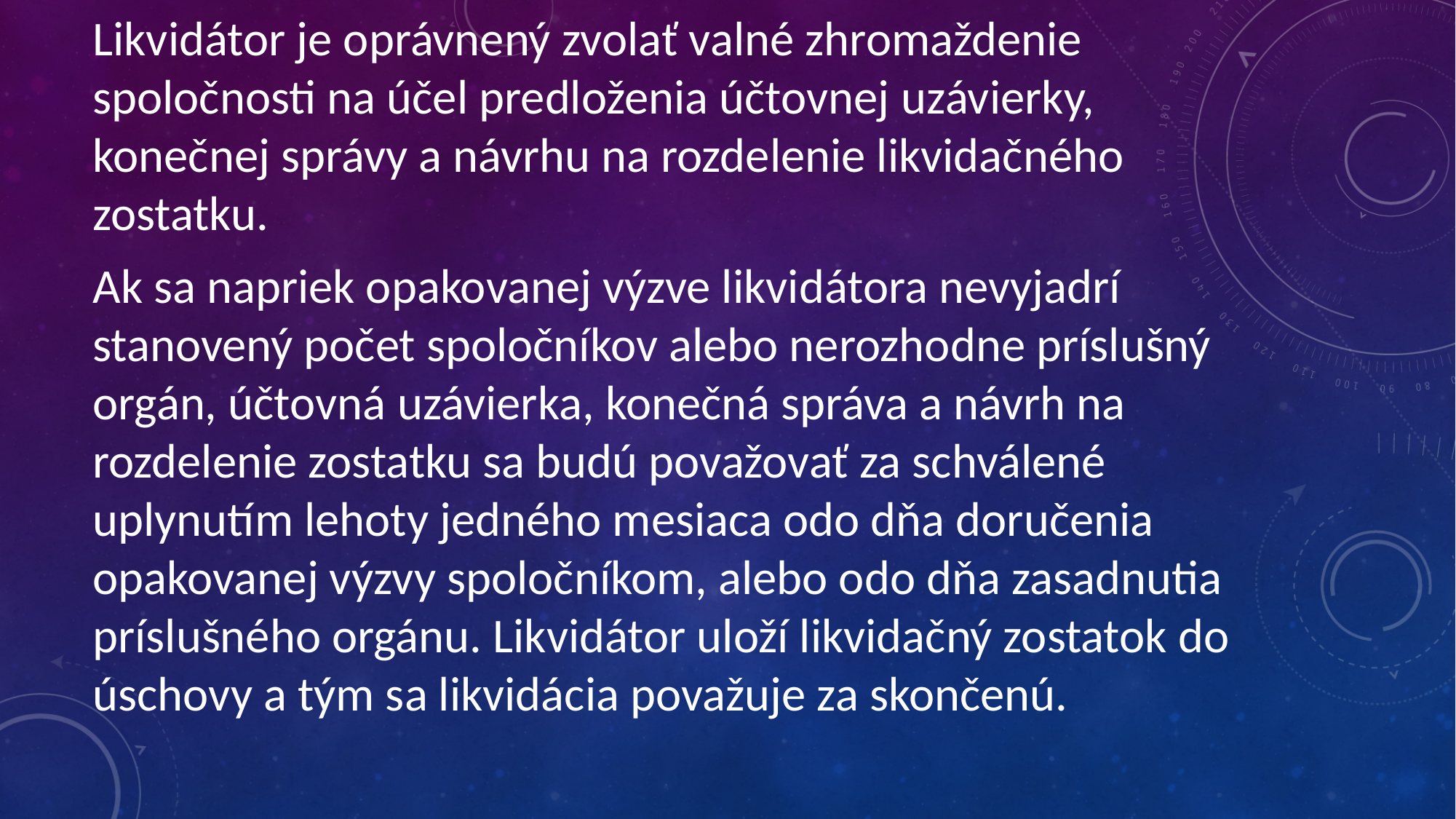

Likvidátor je oprávnený zvolať valné zhromaždenie spoločnosti na účel predloženia účtovnej uzávierky, konečnej správy a návrhu na rozdelenie likvidačného zostatku.
Ak sa napriek opakovanej výzve likvidátora nevyjadrí stanovený počet spoločníkov alebo nerozhodne príslušný orgán, účtovná uzávierka, konečná správa a návrh na rozdelenie zostatku sa budú považovať za schválené uplynutím lehoty jedného mesiaca odo dňa doručenia opakovanej výzvy spoločníkom, alebo odo dňa zasadnutia príslušného orgánu. Likvidátor uloží likvidačný zostatok do úschovy a tým sa likvidácia považuje za skončenú.